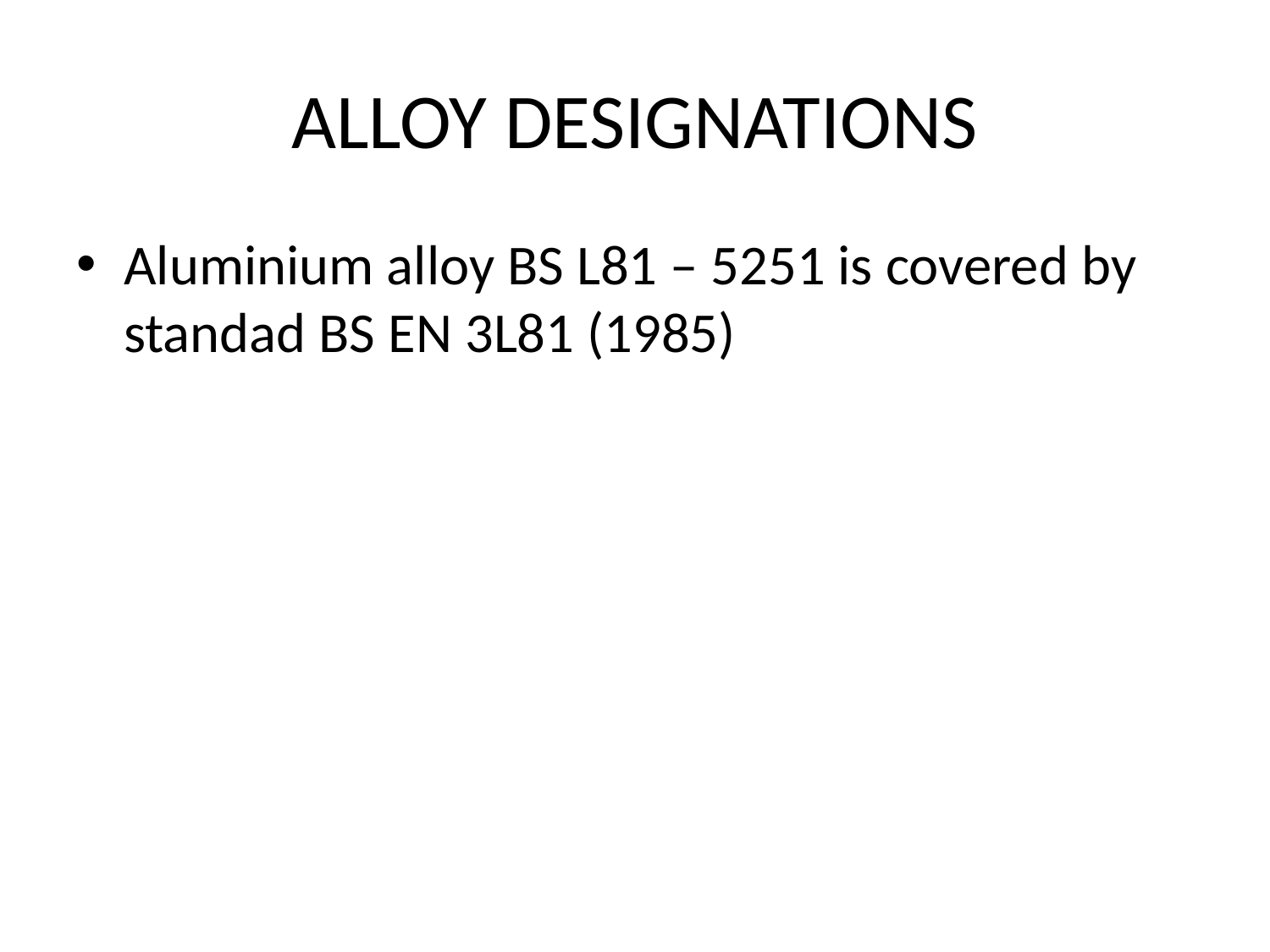

# ALLOY DESIGNATIONS
Aluminium alloy BS L81 – 5251 is covered by standad BS EN 3L81 (1985)